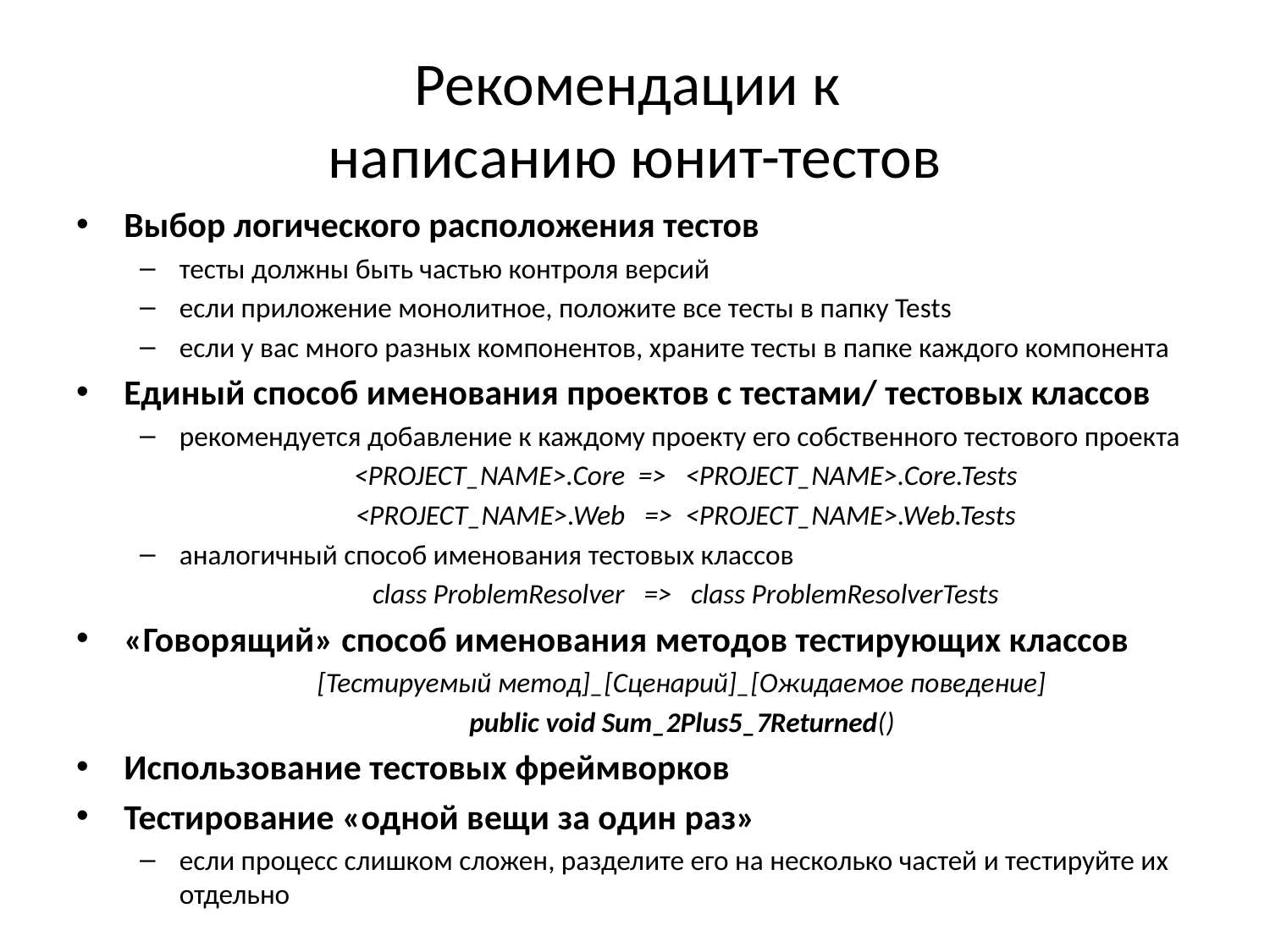

# Рекомендации к написанию юнит-тестов
Выбор логического расположения тестов
тесты должны быть частью контроля версий
если приложение монолитное, положите все тесты в папку Tests
если у вас много разных компонентов, храните тесты в папке каждого компонента
Единый способ именования проектов с тестами/ тестовых классов
рекомендуется добавление к каждому проекту его собственного тестового проекта
<PROJECT_NAME>.Core  =>   <PROJECT_NAME>.Core.Tests
<PROJECT_NAME>.Web   =>  <PROJECT_NAME>.Web.Tests
аналогичный способ именования тестовых классов
class ProblemResolver   =>   class ProblemResolverTests
«Говорящий» способ именования методов тестирующих классов
[Тестируемый метод]_[Сценарий]_[Ожидаемое поведение]
public void Sum_2Plus5_7Returned()
Использование тестовых фреймворков
Тестирование «одной вещи за один раз»
если процесс слишком сложен, разделите его на несколько частей и тестируйте их отдельно